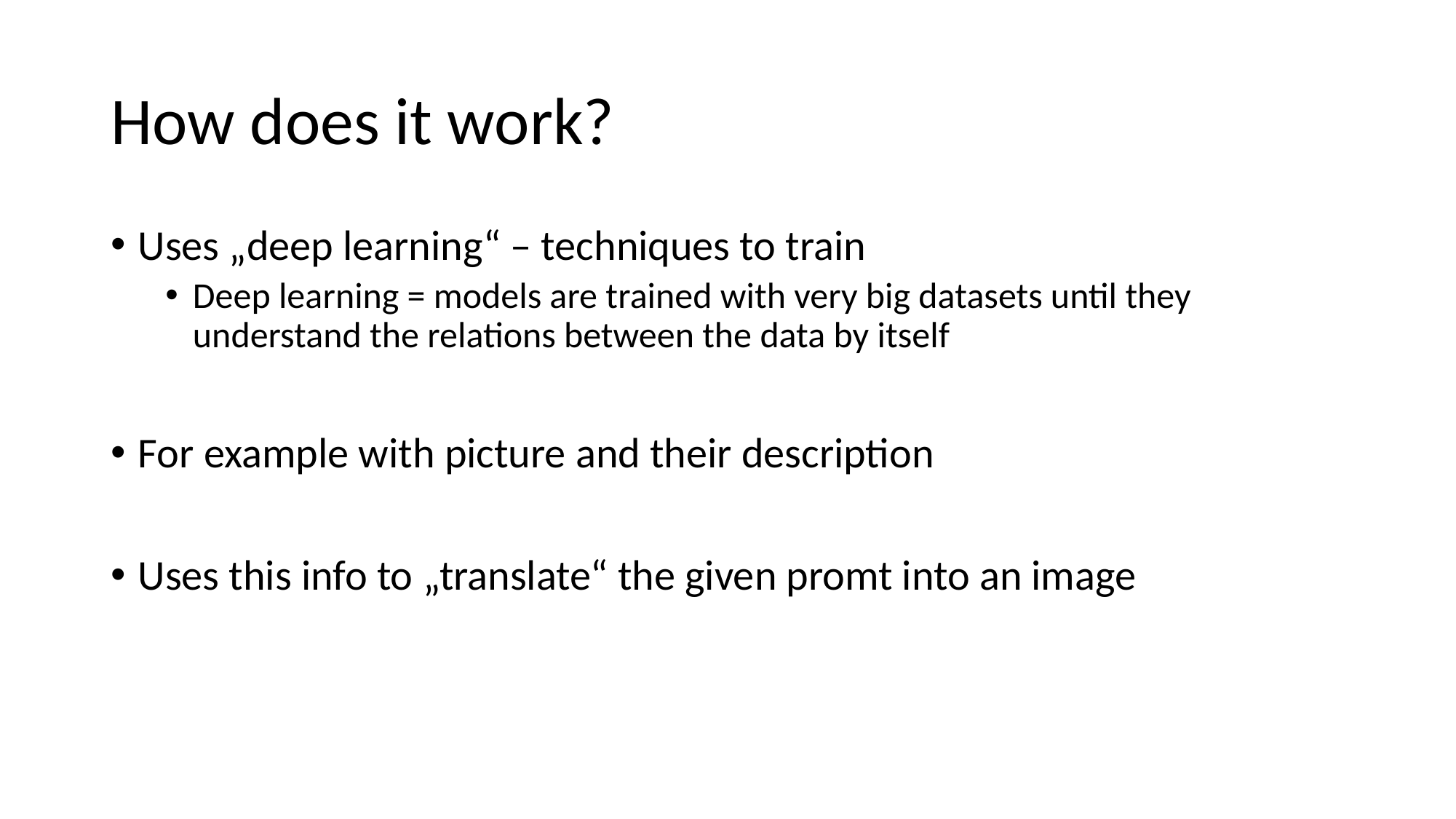

# How does it work?
Uses „deep learning“ – techniques to train
Deep learning = models are trained with very big datasets until they understand the relations between the data by itself

For example with picture and their description

Uses this info to „translate“ the given promt into an image